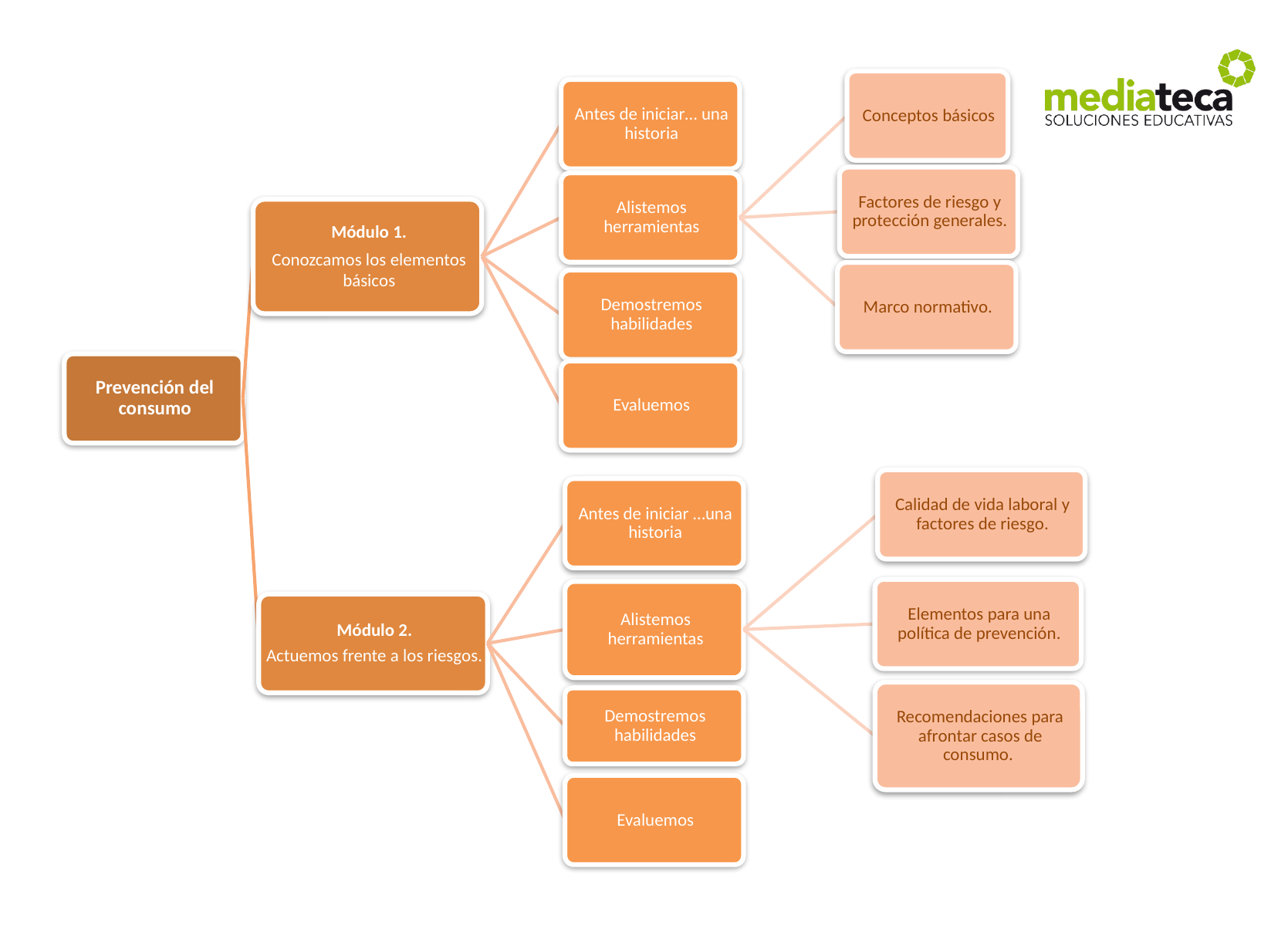

Prevención del consumo

Módulo 1.
Conozcamos los elementos básicos

Antes de iniciar… una historia

Alistemos herramientas

Conceptos básicos

Factores de riesgo y protección generales.

Marco normativo.

Demostremos habilidades

Evaluemos

Módulo 2.
Actuemos frente a los riesgos.

Antes de iniciar …una historia

Alistemos herramientas

Calidad de vida laboral y factores de riesgo.

Elementos para una política de prevención.

Recomendaciones para afrontar casos de consumo.

Demostremos habilidades

Evaluemos